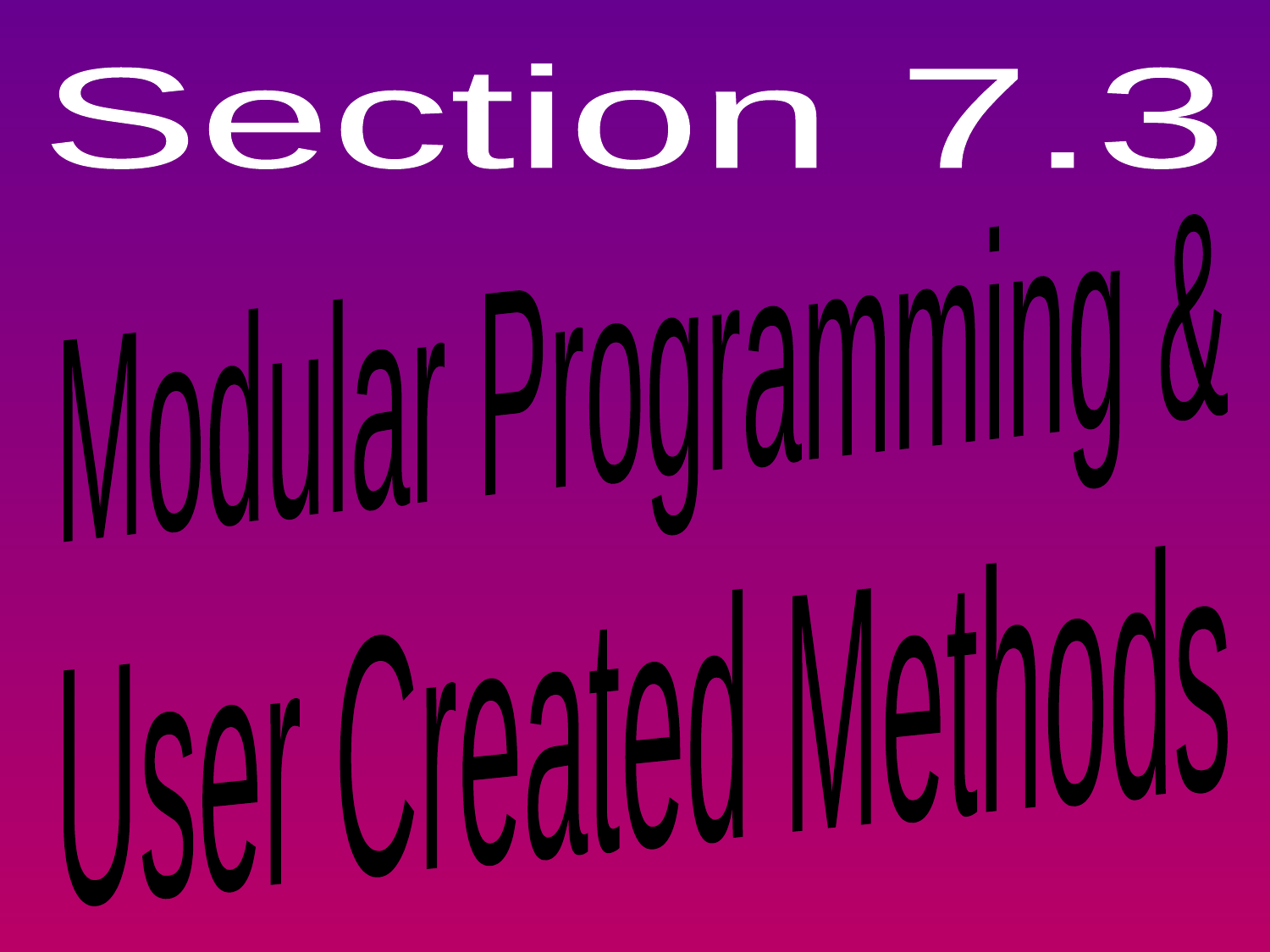

Section 7.3
Modular Programming &
User Created Methods